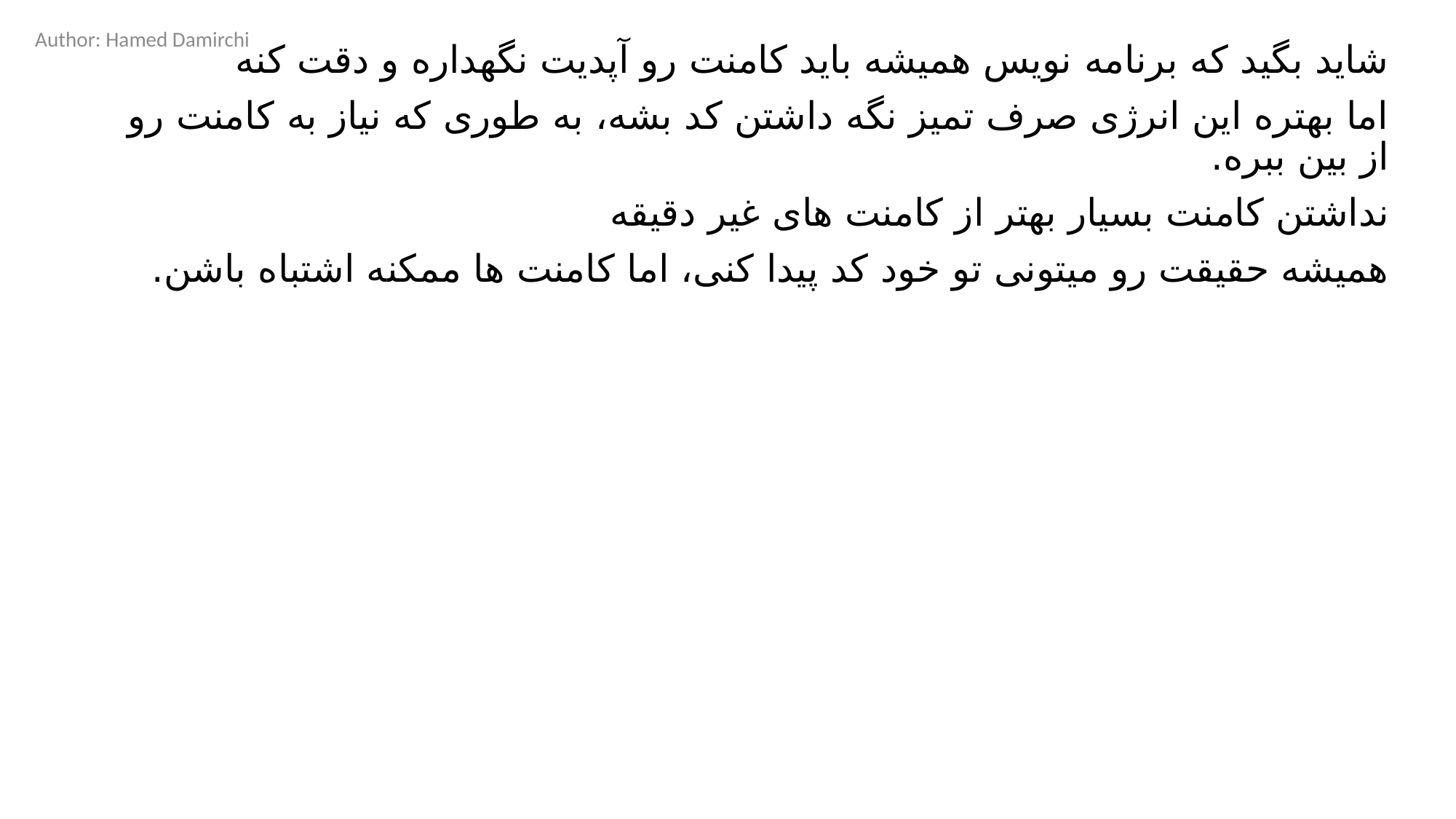

Author: Hamed Damirchi
شاید بگید که برنامه نویس همیشه باید کامنت رو آپدیت نگهداره و دقت کنه
اما بهتره این انرژی صرف تمیز نگه داشتن کد بشه، به طوری که نیاز به کامنت رو از بین ببره.
نداشتن کامنت بسیار بهتر از کامنت های غیر دقیقه
همیشه حقیقت رو میتونی تو خود کد پیدا کنی، اما کامنت ها ممکنه اشتباه باشن.